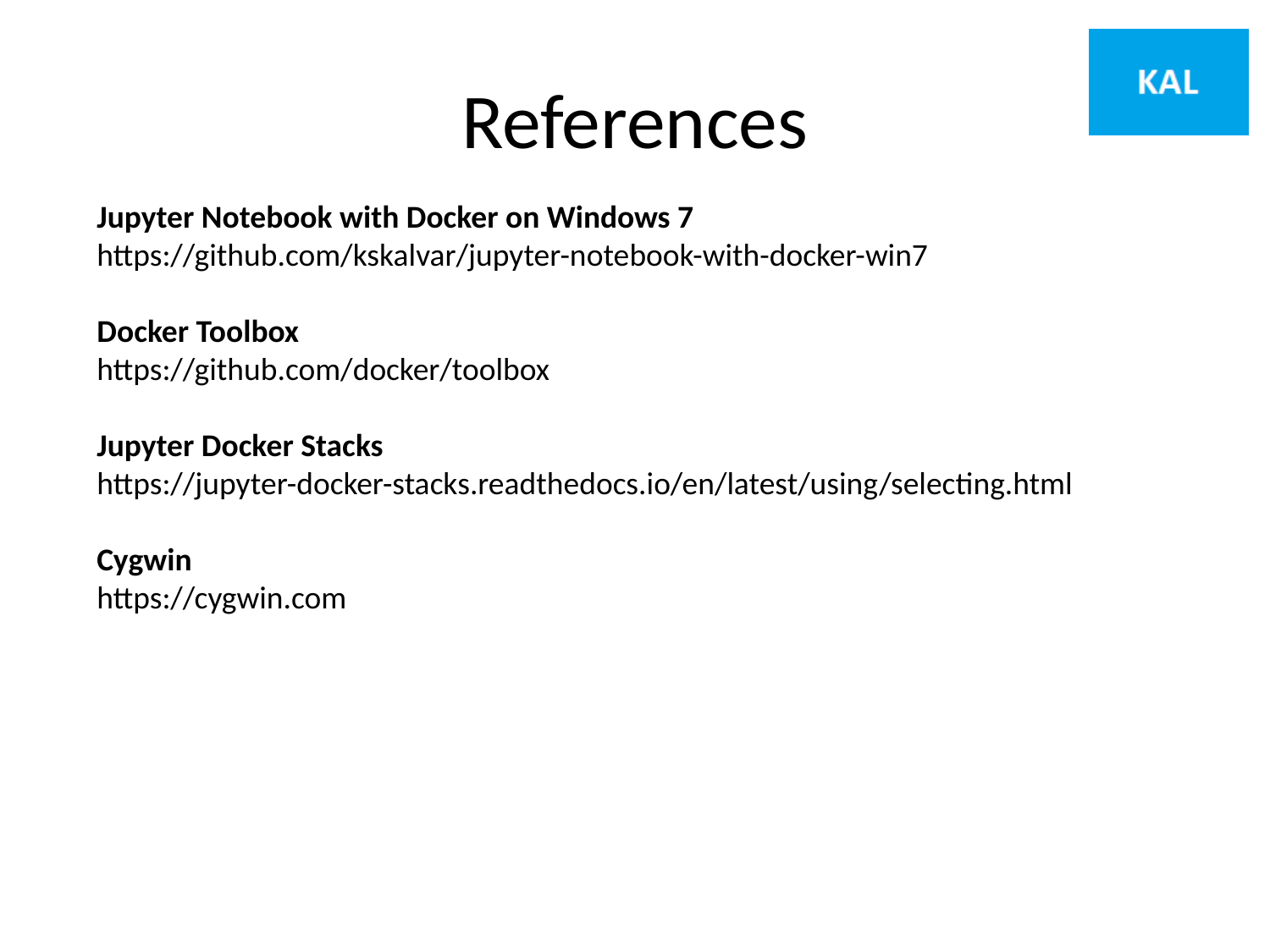

# References
Jupyter Notebook with Docker on Windows 7
https://github.com/kskalvar/jupyter-notebook-with-docker-win7

Docker Toolbox
https://github.com/docker/toolbox

Jupyter Docker Stacks
https://jupyter-docker-stacks.readthedocs.io/en/latest/using/selecting.html

Cygwin
https://cygwin.com